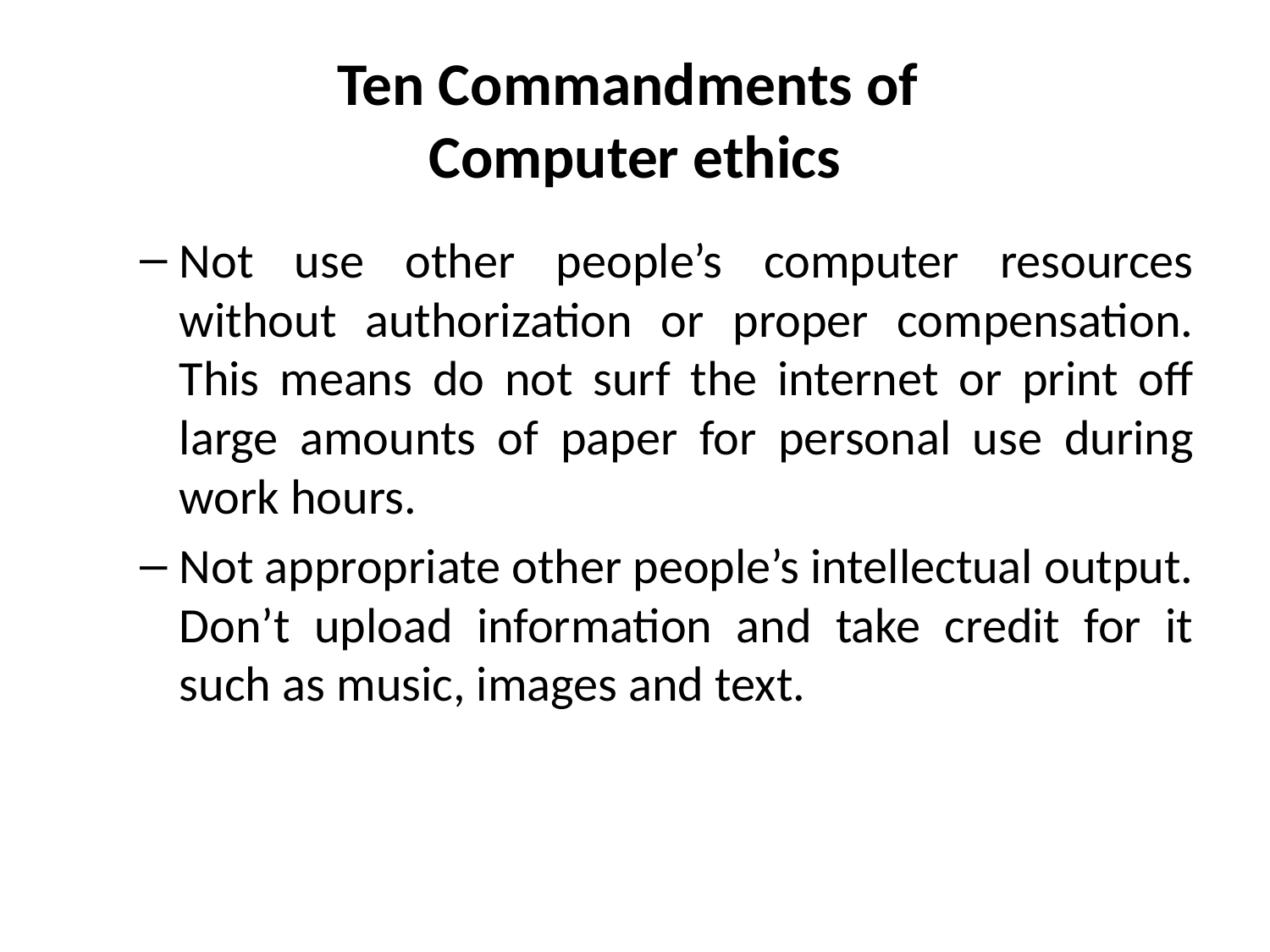

# Ten Commandments of Computer ethics
Not use other people’s computer resources without authorization or proper compensation. This means do not surf the internet or print off large amounts of paper for personal use during work hours.
Not appropriate other people’s intellectual output. Don’t upload information and take credit for it such as music, images and text.